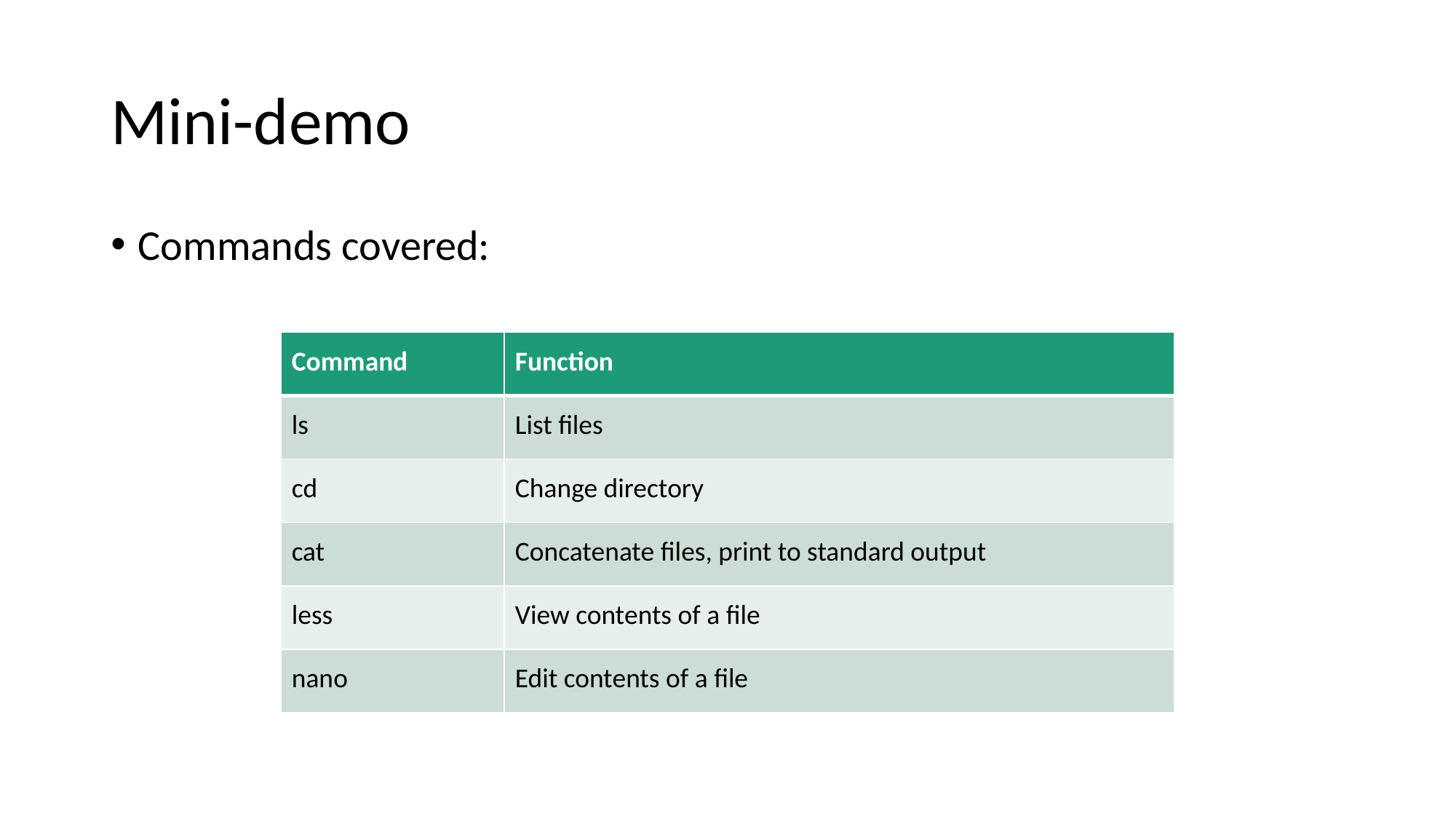

# Mini-demo
Commands covered:
| Command | Function |
| --- | --- |
| ls | List files |
| cd | Change directory |
| cat | Concatenate files, print to standard output |
| less | View contents of a file |
| nano | Edit contents of a file |